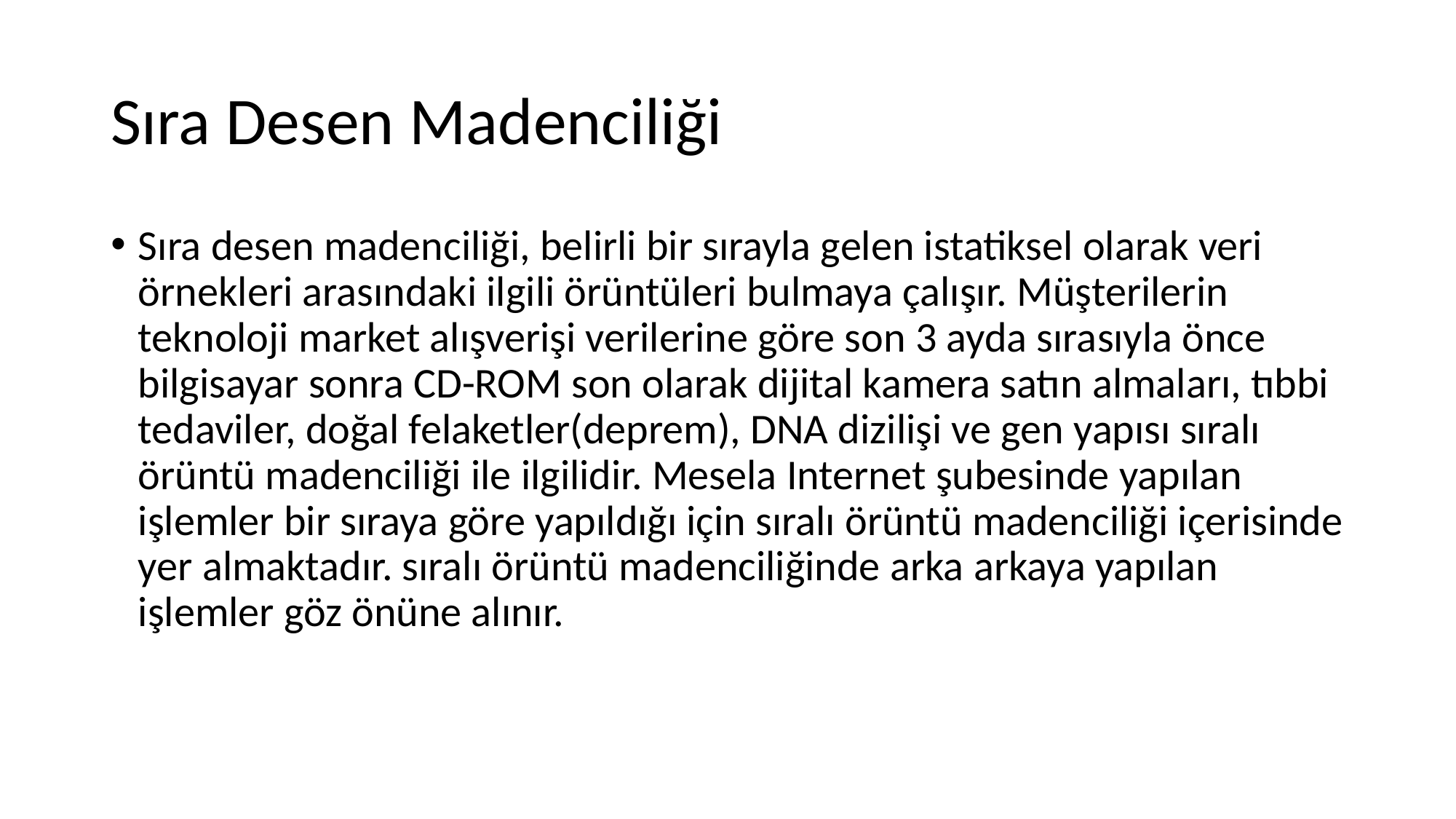

# Sıra Desen Madenciliği
Sıra desen madenciliği, belirli bir sırayla gelen istatiksel olarak veri örnekleri arasındaki ilgili örüntüleri bulmaya çalışır. Müşterilerin teknoloji market alışverişi verilerine göre son 3 ayda sırasıyla önce bilgisayar sonra CD-ROM son olarak dijital kamera satın almaları, tıbbi tedaviler, doğal felaketler(deprem), DNA dizilişi ve gen yapısı sıralı örüntü madenciliği ile ilgilidir. Mesela Internet şubesinde yapılan işlemler bir sıraya göre yapıldığı için sıralı örüntü madenciliği içerisinde yer almaktadır. sıralı örüntü madenciliğinde arka arkaya yapılan işlemler göz önüne alınır.